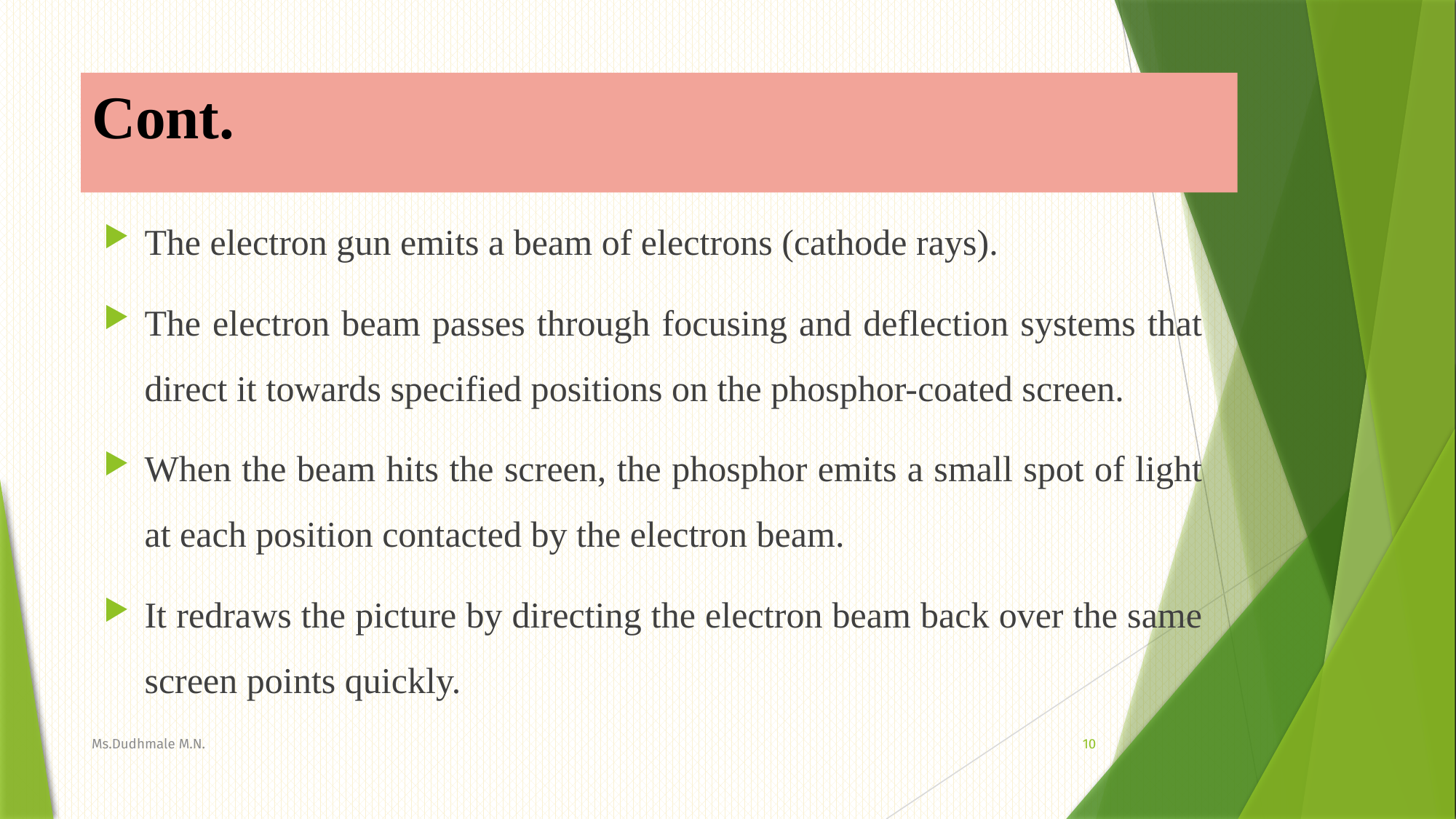

# Cont.
The electron gun emits a beam of electrons (cathode rays).
The electron beam passes through focusing and deflection systems that direct it towards specified positions on the phosphor-coated screen.
When the beam hits the screen, the phosphor emits a small spot of light at each position contacted by the electron beam.
It redraws the picture by directing the electron beam back over the same screen points quickly.

Ms.Dudhmale M.N.
10